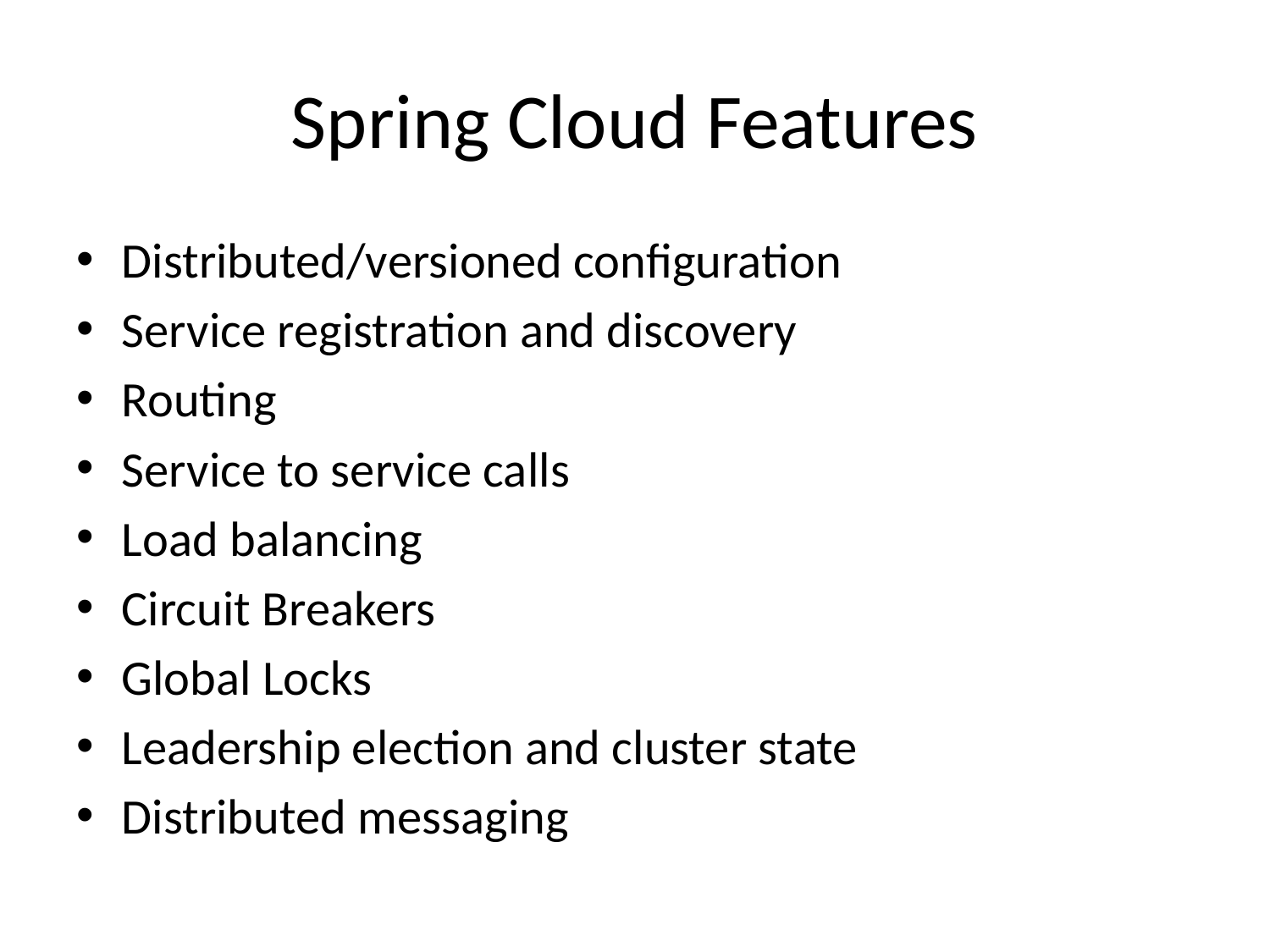

# Spring Cloud Features
Distributed/versioned configuration
Service registration and discovery
Routing
Service to service calls
Load balancing
Circuit Breakers
Global Locks
Leadership election and cluster state
Distributed messaging